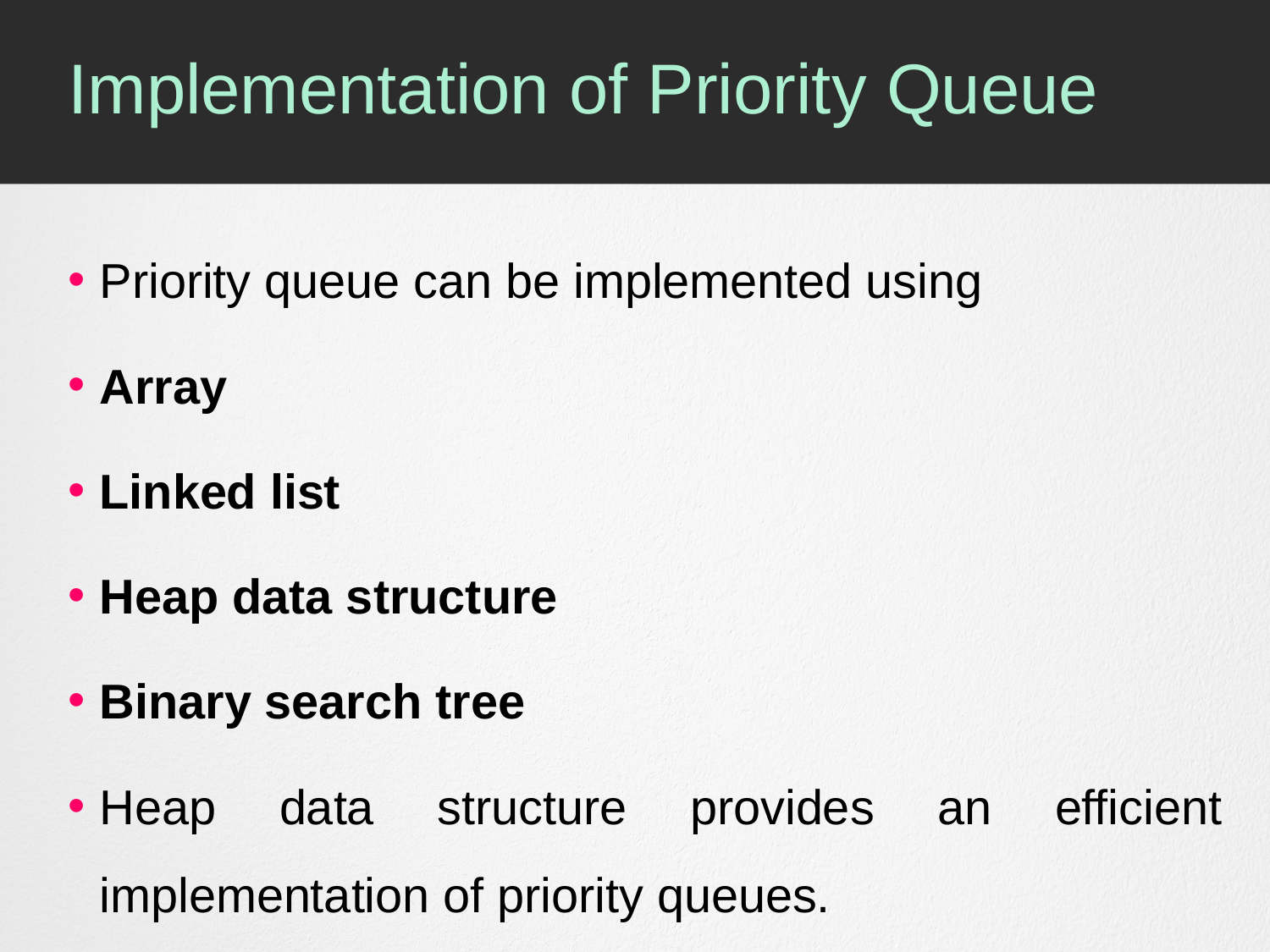

# Implementation of Priority Queue
Priority queue can be implemented using
Array
Linked list
Heap data structure
Binary search tree
Heap data structure provides an efficient implementation of priority queues.